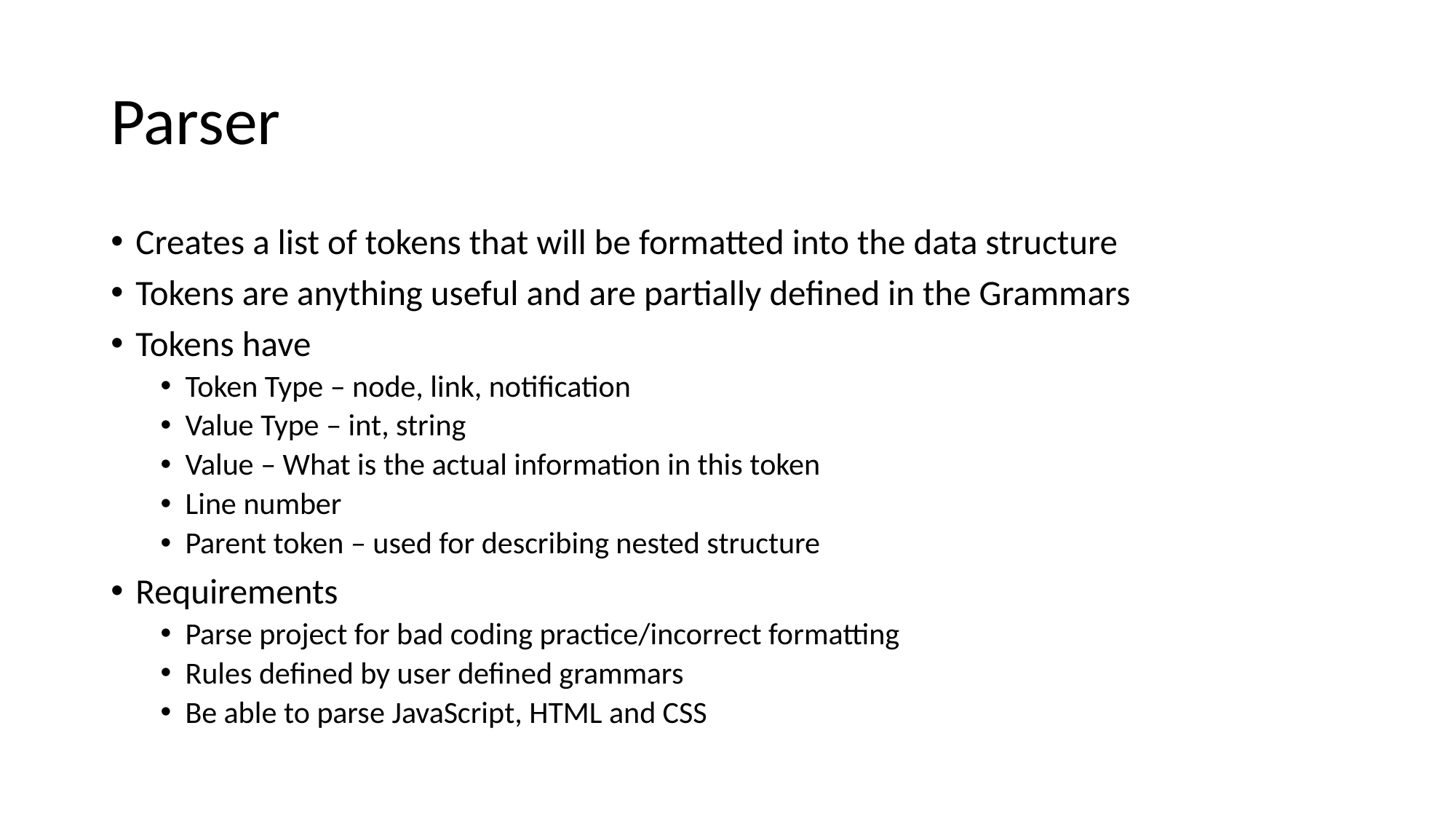

# Parser
Creates a list of tokens that will be formatted into the data structure
Tokens are anything useful and are partially defined in the Grammars
Tokens have
Token Type – node, link, notification
Value Type – int, string
Value – What is the actual information in this token
Line number
Parent token – used for describing nested structure
Requirements
Parse project for bad coding practice/incorrect formatting
Rules defined by user defined grammars
Be able to parse JavaScript, HTML and CSS